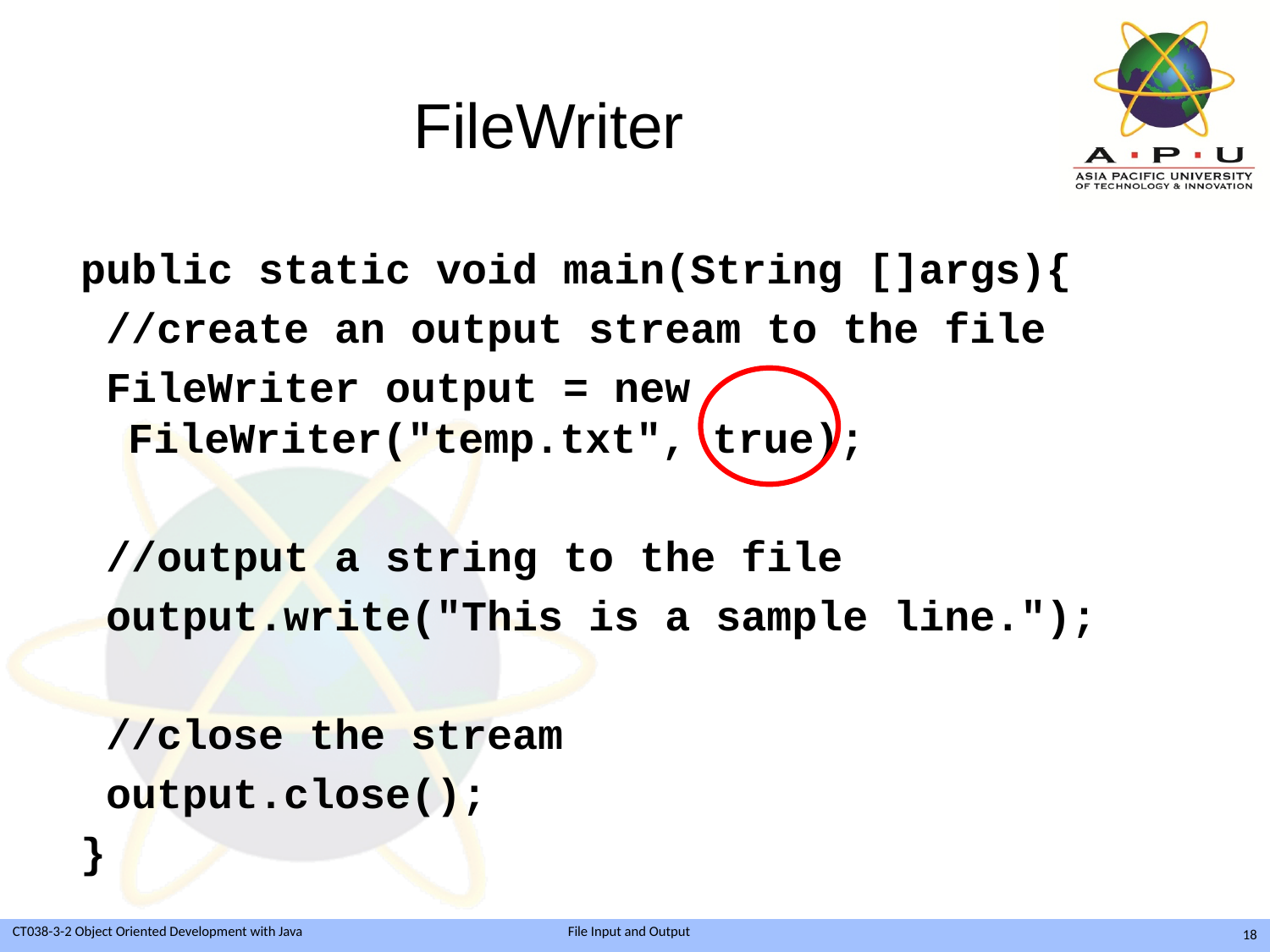

# FileWriter
public static void main(String []args){
 //create an output stream to the file
 FileWriter output = new FileWriter("temp.txt", true);

 //output a string to the file
 output.write("This is a sample line.");

 //close the stream
 output.close();
}

18